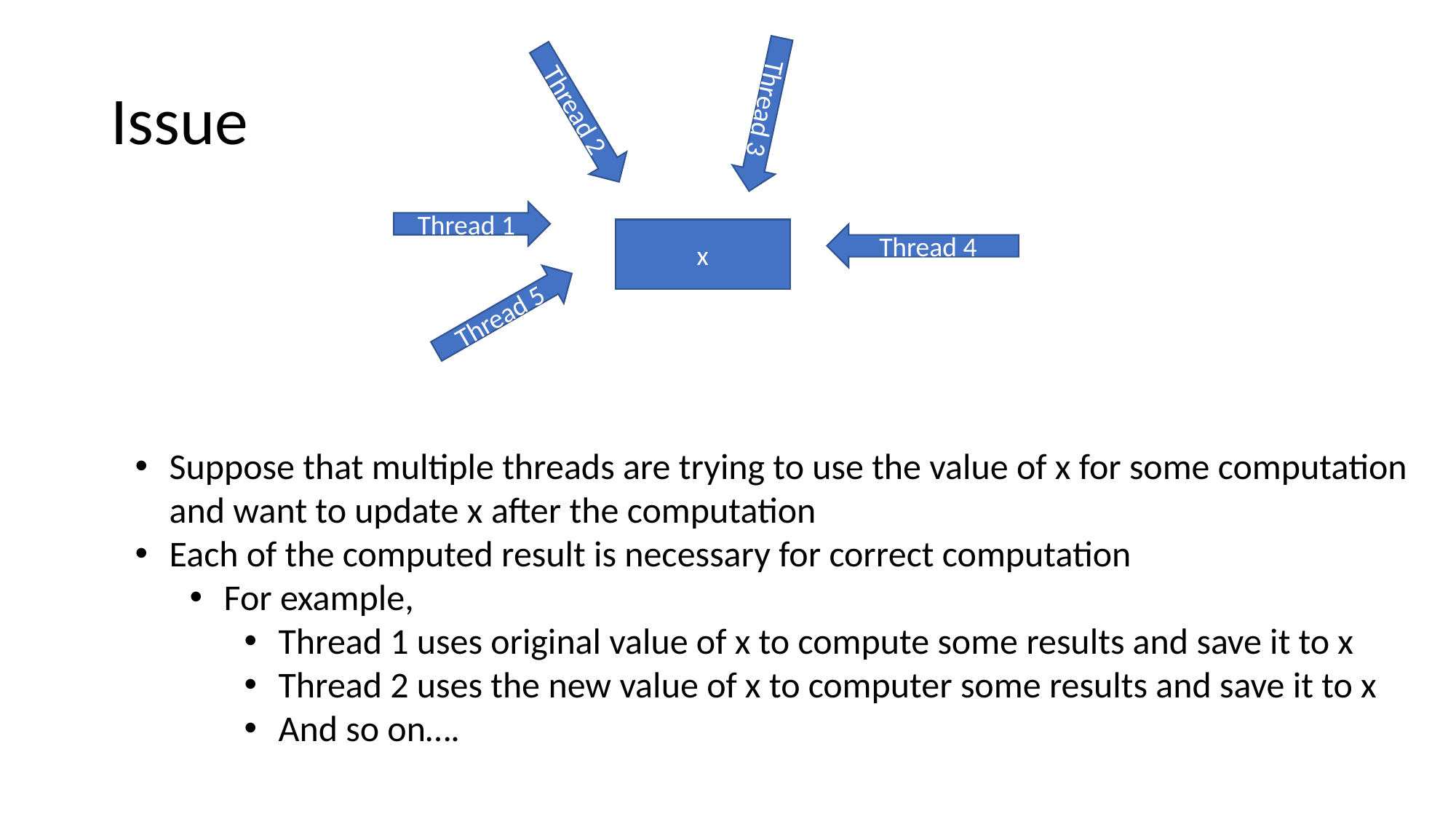

# Issue
Thread 3
Thread 2
Thread 1
x
Thread 4
Thread 5
Suppose that multiple threads are trying to use the value of x for some computation and want to update x after the computation
Each of the computed result is necessary for correct computation
For example,
Thread 1 uses original value of x to compute some results and save it to x
Thread 2 uses the new value of x to computer some results and save it to x
And so on….